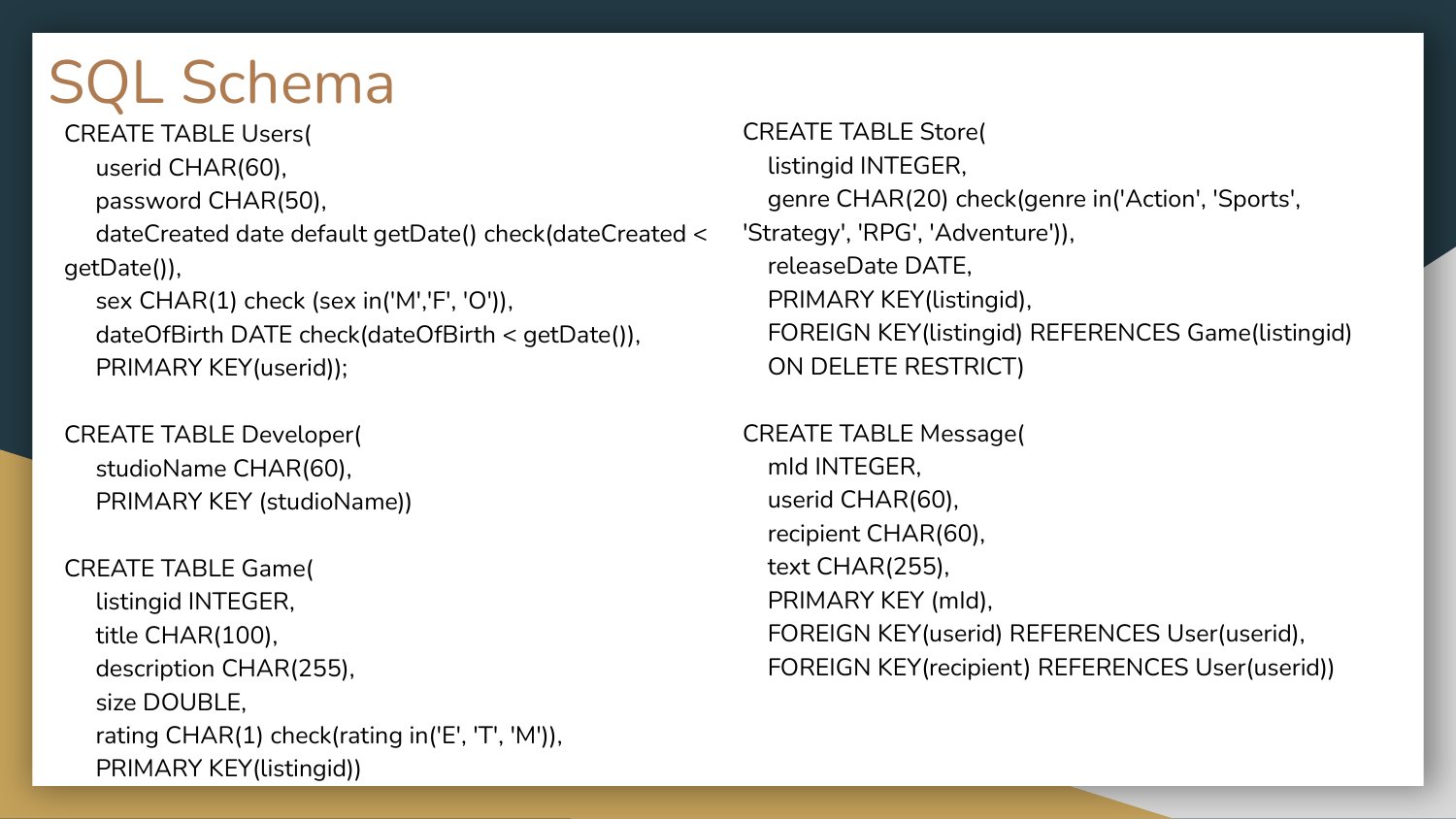

# SQL Schema
CREATE TABLE Store(
    listingid INTEGER,
    genre CHAR(20) check(genre in('Action', 'Sports', 'Strategy', 'RPG', 'Adventure')),
    releaseDate DATE,
    PRIMARY KEY(listingid),
    FOREIGN KEY(listingid) REFERENCES Game(listingid)
    ON DELETE RESTRICT)

CREATE TABLE Message(
    mId INTEGER,
    userid CHAR(60),
    recipient CHAR(60),
    text CHAR(255),
    PRIMARY KEY (mId),
    FOREIGN KEY(userid) REFERENCES User(userid),
    FOREIGN KEY(recipient) REFERENCES User(userid))

CREATE TABLE Users(
     userid CHAR(60),
     password CHAR(50),
     dateCreated date default getDate() check(dateCreated < getDate()),
     sex CHAR(1) check (sex in('M','F', 'O')),
     dateOfBirth DATE check(dateOfBirth < getDate()),
     PRIMARY KEY(userid));

CREATE TABLE Developer(
     studioName CHAR(60),
     PRIMARY KEY (studioName))

CREATE TABLE Game(
     listingid INTEGER,
     title CHAR(100),
     description CHAR(255),
     size DOUBLE,
     rating CHAR(1) check(rating in('E', 'T', 'M')),
     PRIMARY KEY(listingid))